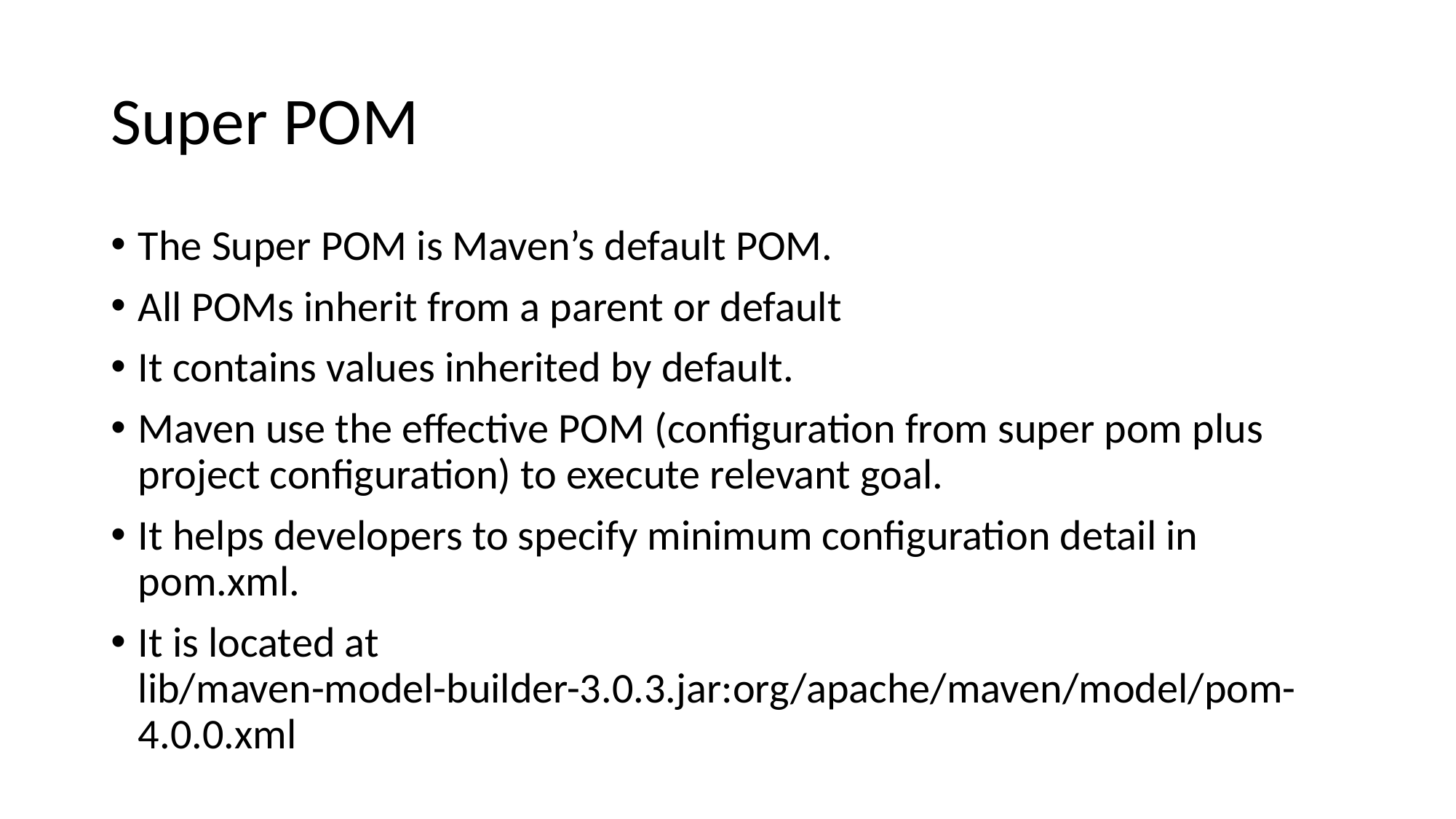

# Super POM
The Super POM is Maven’s default POM.
All POMs inherit from a parent or default
It contains values inherited by default.
Maven use the effective POM (configuration from super pom plus project configuration) to execute relevant goal.
It helps developers to specify minimum configuration detail in  pom.xml.
It is located at lib/maven-model-builder-3.0.3.jar:org/apache/maven/model/pom-4.0.0.xml